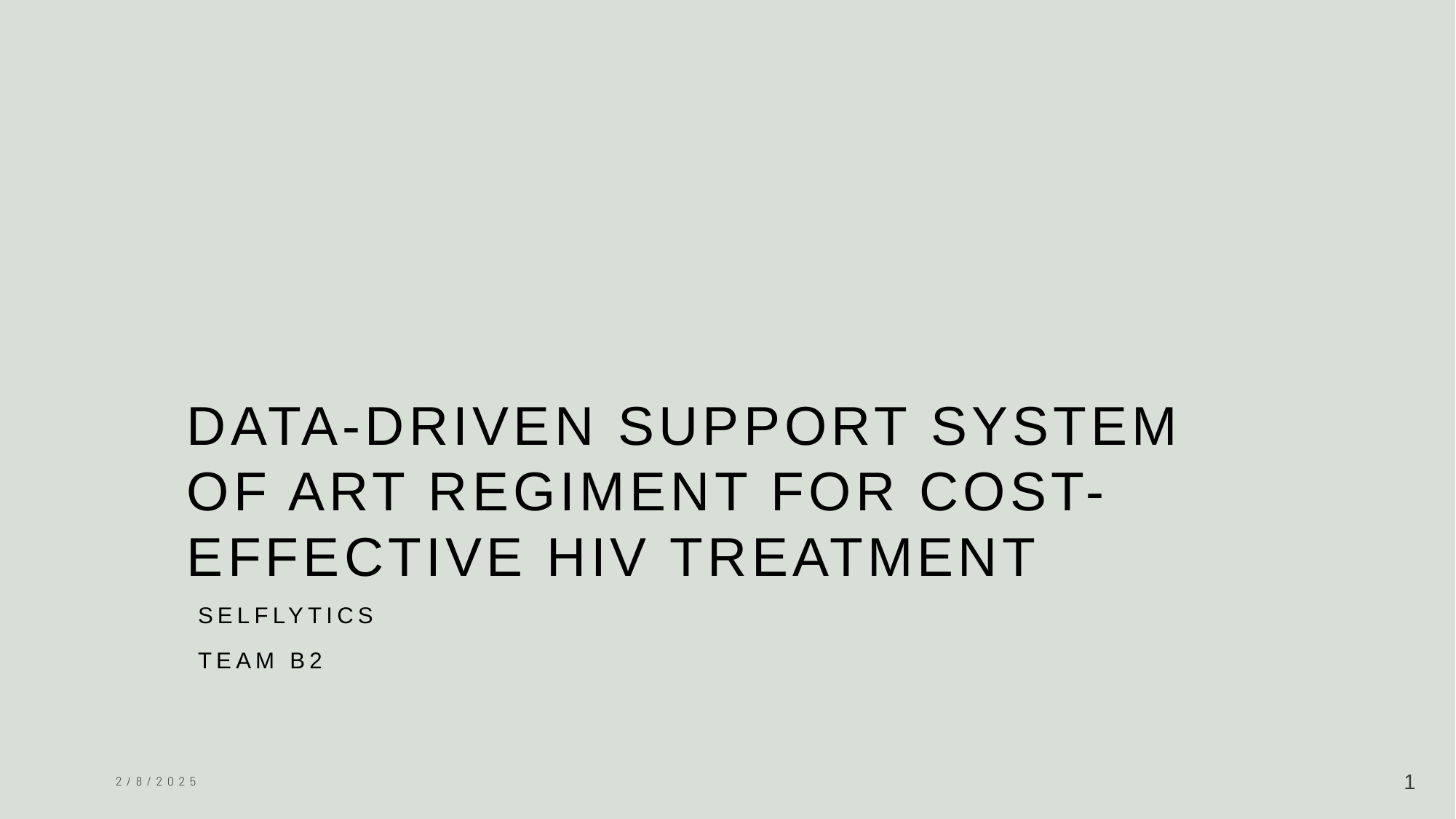

# DAta-driven support system of art regiment for cost-effective hiv treatment
Selflytics
Team B2
2/8/2025

1